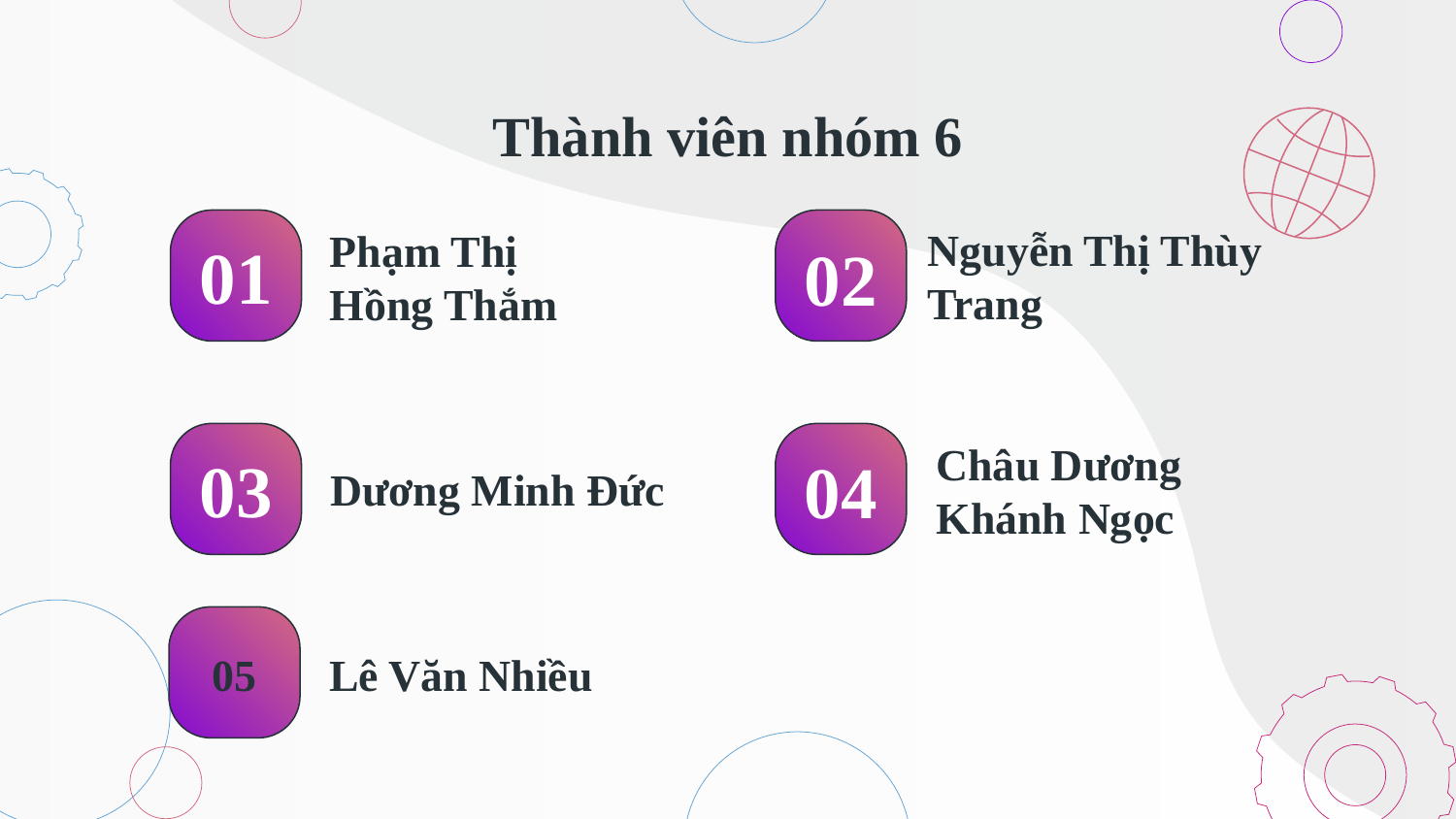

Thành viên nhóm 6

01
02
Nguyễn Thị Thùy Trang
# Phạm Thị Hồng Thắm

03
04
Dương Minh Đức
Châu Dương Khánh Ngọc

05
Lê Văn Nhiều